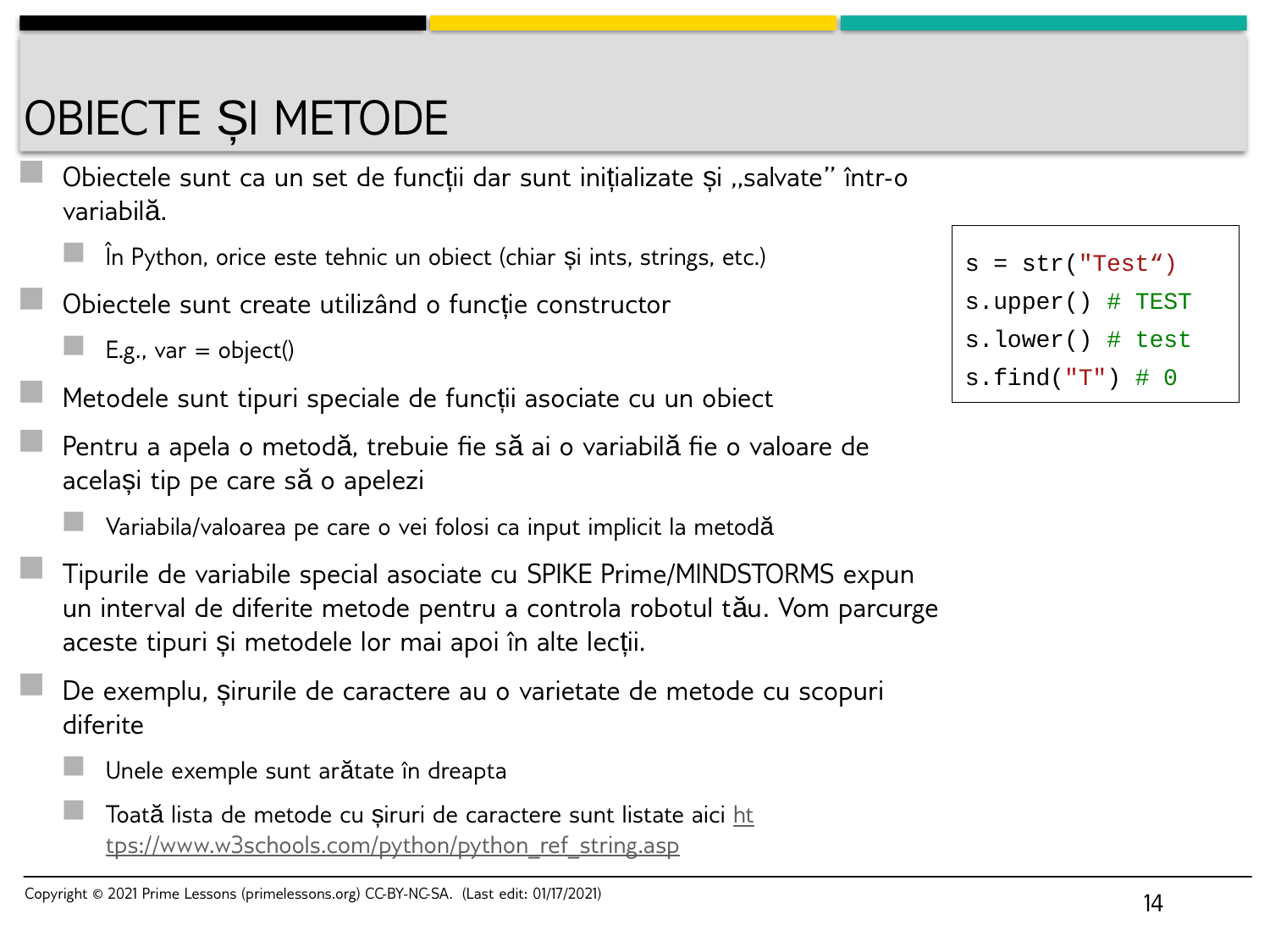

# Obiecte și metode
Obiectele sunt ca un set de funcții dar sunt inițializate și ,,salvate’’ într-o variabilă.
În Python, orice este tehnic un obiect (chiar și ints, strings, etc.)
Obiectele sunt create utilizând o funcție constructor
E.g., var = object()
Metodele sunt tipuri speciale de funcții asociate cu un obiect
Pentru a apela o metodă, trebuie fie să ai o variabilă fie o valoare de același tip pe care să o apelezi
Variabila/valoarea pe care o vei folosi ca input implicit la metodă
Tipurile de variabile special asociate cu SPIKE Prime/MINDSTORMS expun un interval de diferite metode pentru a controla robotul tău. Vom parcurge aceste tipuri și metodele lor mai apoi în alte lecții.
De exemplu, șirurile de caractere au o varietate de metode cu scopuri diferite
Unele exemple sunt arătate în dreapta
Toată lista de metode cu șiruri de caractere sunt listate aici https://www.w3schools.com/python/python_ref_string.asp

s = str("Test“)
s.upper() # TEST
s.lower() # test
s.find("T") # 0
14
Copyright © 2021 Prime Lessons (primelessons.org) CC-BY-NC-SA.  (Last edit: 01/17/2021)